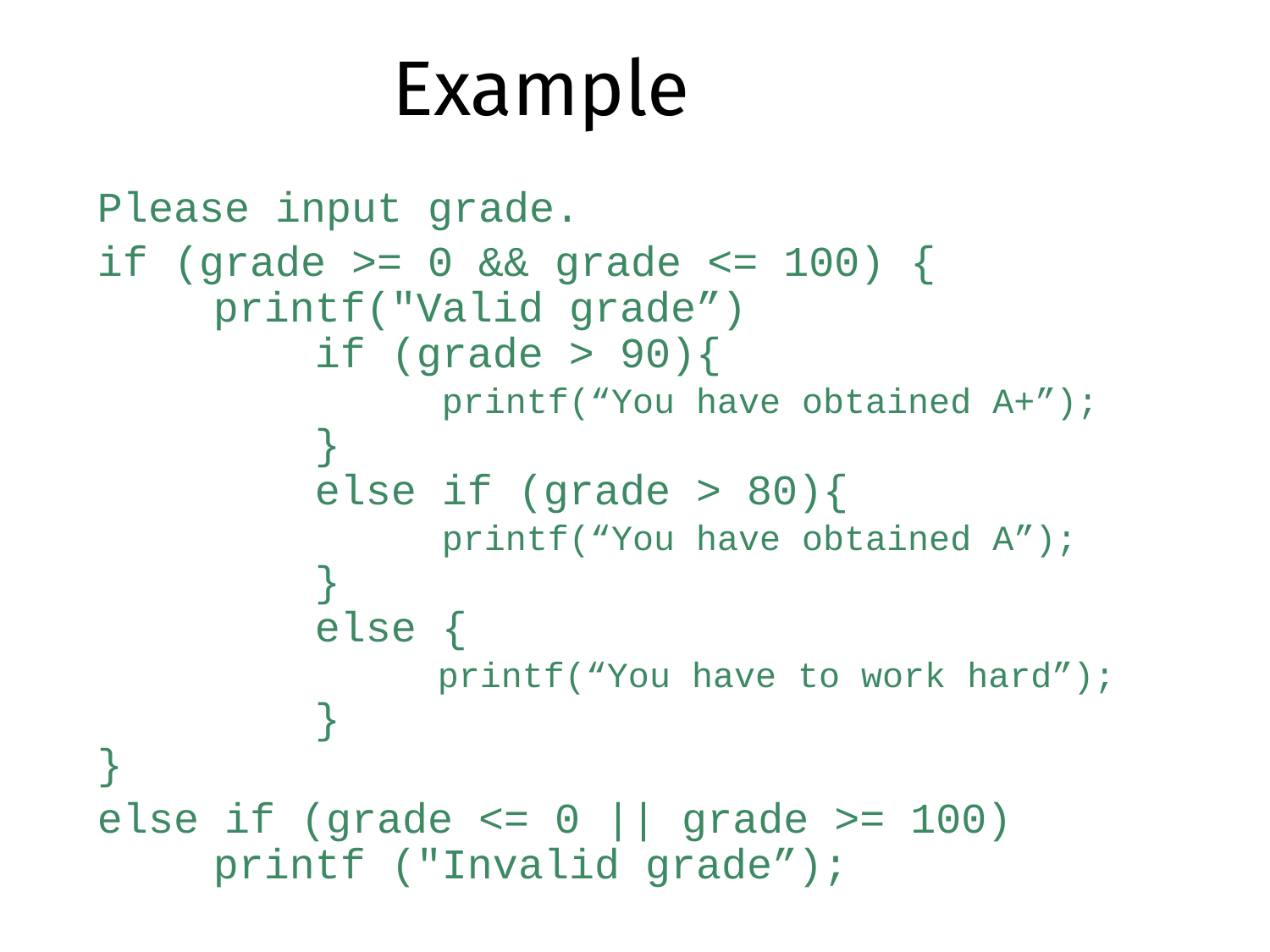

# Example
Please input grade.
if (grade >= 0 && grade <= 100) {
	   printf("Valid grade”)
		  if (grade > 90){
			  printf(“You have obtained A+”);
		  }
		  else if (grade > 80){
			  printf(“You have obtained A”);
		  }
		  else {
			  printf(“You have to work hard”);
		  }
}
else if (grade <= 0 || grade >= 100)
	   printf ("Invalid grade”);